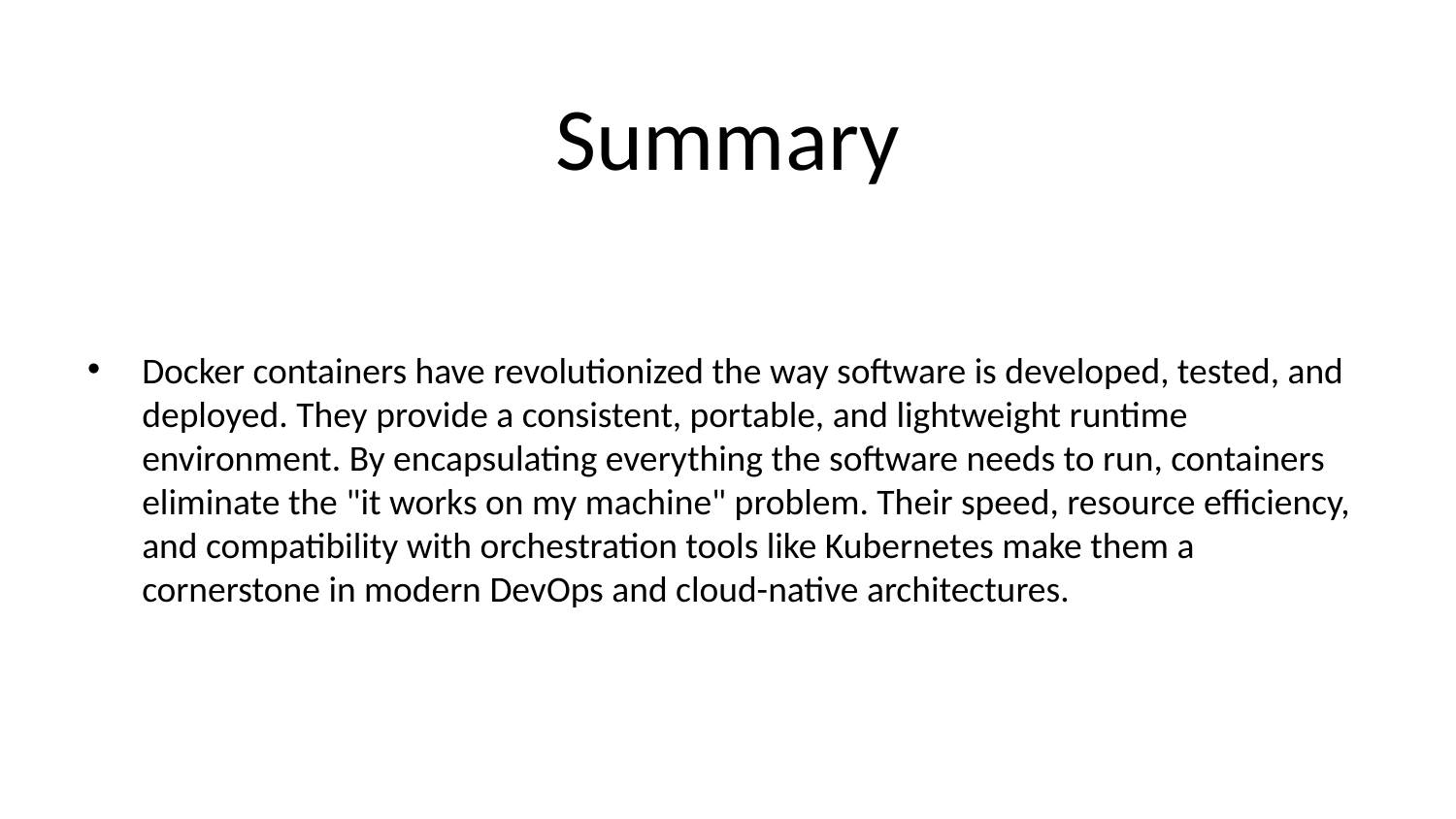

# Summary

Docker containers have revolutionized the way software is developed, tested, and deployed. They provide a consistent, portable, and lightweight runtime environment. By encapsulating everything the software needs to run, containers eliminate the "it works on my machine" problem. Their speed, resource efficiency, and compatibility with orchestration tools like Kubernetes make them a cornerstone in modern DevOps and cloud-native architectures.